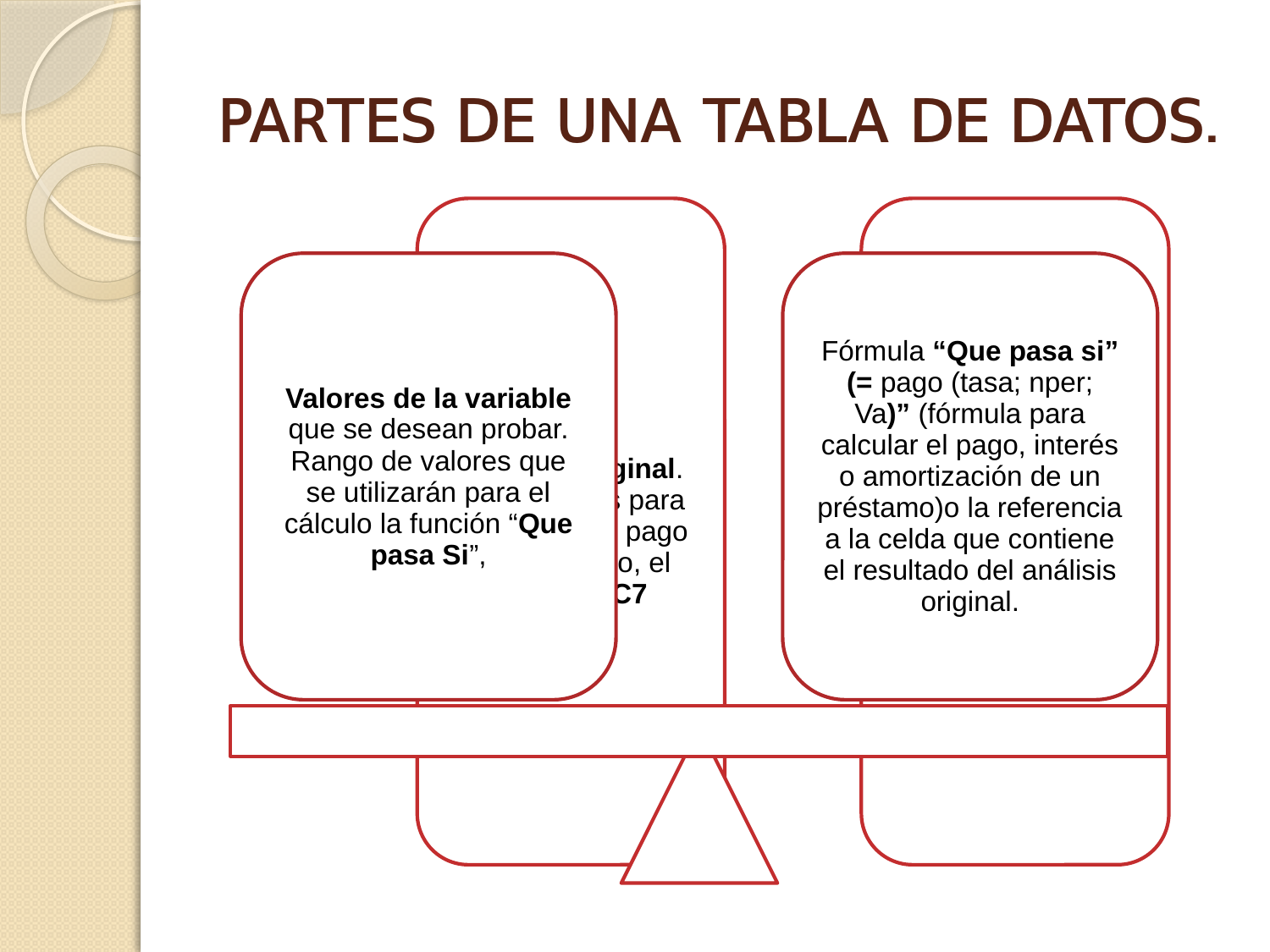

# PARTES DE UNA TABLA DE DATOS.